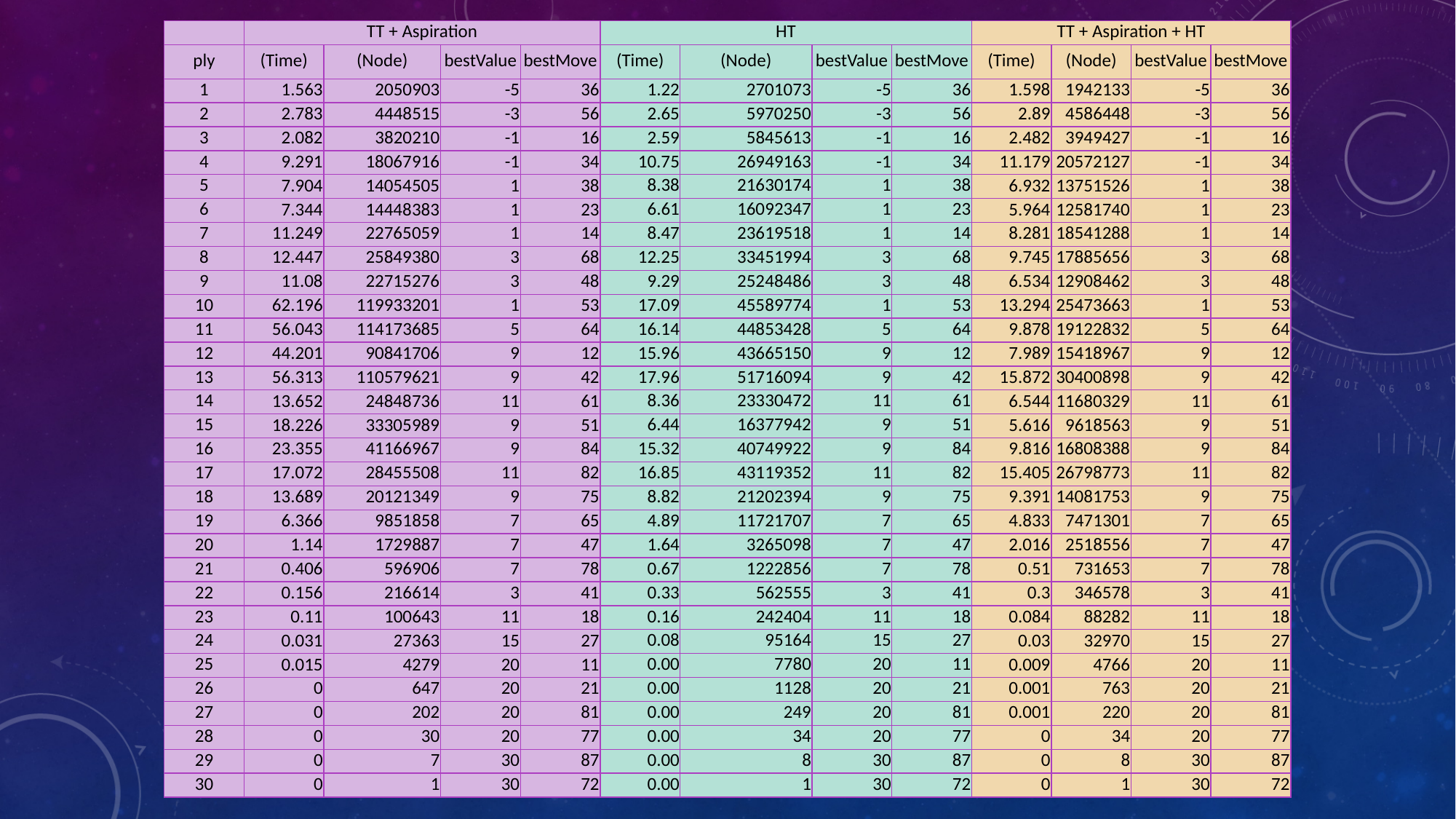

|  | TT + Aspiration |  |  |  | HT |  |  |  | TT + Aspiration + HT |  |  |  |
| --- | --- | --- | --- | --- | --- | --- | --- | --- | --- | --- | --- | --- |
| ply | (Time) | (Node) | bestValue | bestMove | (Time) | (Node) | bestValue | bestMove | (Time) | (Node) | bestValue | bestMove |
| 1 | 1.563 | 2050903 | -5 | 36 | 1.22 | 2701073 | -5 | 36 | 1.598 | 1942133 | -5 | 36 |
| 2 | 2.783 | 4448515 | -3 | 56 | 2.65 | 5970250 | -3 | 56 | 2.89 | 4586448 | -3 | 56 |
| 3 | 2.082 | 3820210 | -1 | 16 | 2.59 | 5845613 | -1 | 16 | 2.482 | 3949427 | -1 | 16 |
| 4 | 9.291 | 18067916 | -1 | 34 | 10.75 | 26949163 | -1 | 34 | 11.179 | 20572127 | -1 | 34 |
| 5 | 7.904 | 14054505 | 1 | 38 | 8.38 | 21630174 | 1 | 38 | 6.932 | 13751526 | 1 | 38 |
| 6 | 7.344 | 14448383 | 1 | 23 | 6.61 | 16092347 | 1 | 23 | 5.964 | 12581740 | 1 | 23 |
| 7 | 11.249 | 22765059 | 1 | 14 | 8.47 | 23619518 | 1 | 14 | 8.281 | 18541288 | 1 | 14 |
| 8 | 12.447 | 25849380 | 3 | 68 | 12.25 | 33451994 | 3 | 68 | 9.745 | 17885656 | 3 | 68 |
| 9 | 11.08 | 22715276 | 3 | 48 | 9.29 | 25248486 | 3 | 48 | 6.534 | 12908462 | 3 | 48 |
| 10 | 62.196 | 119933201 | 1 | 53 | 17.09 | 45589774 | 1 | 53 | 13.294 | 25473663 | 1 | 53 |
| 11 | 56.043 | 114173685 | 5 | 64 | 16.14 | 44853428 | 5 | 64 | 9.878 | 19122832 | 5 | 64 |
| 12 | 44.201 | 90841706 | 9 | 12 | 15.96 | 43665150 | 9 | 12 | 7.989 | 15418967 | 9 | 12 |
| 13 | 56.313 | 110579621 | 9 | 42 | 17.96 | 51716094 | 9 | 42 | 15.872 | 30400898 | 9 | 42 |
| 14 | 13.652 | 24848736 | 11 | 61 | 8.36 | 23330472 | 11 | 61 | 6.544 | 11680329 | 11 | 61 |
| 15 | 18.226 | 33305989 | 9 | 51 | 6.44 | 16377942 | 9 | 51 | 5.616 | 9618563 | 9 | 51 |
| 16 | 23.355 | 41166967 | 9 | 84 | 15.32 | 40749922 | 9 | 84 | 9.816 | 16808388 | 9 | 84 |
| 17 | 17.072 | 28455508 | 11 | 82 | 16.85 | 43119352 | 11 | 82 | 15.405 | 26798773 | 11 | 82 |
| 18 | 13.689 | 20121349 | 9 | 75 | 8.82 | 21202394 | 9 | 75 | 9.391 | 14081753 | 9 | 75 |
| 19 | 6.366 | 9851858 | 7 | 65 | 4.89 | 11721707 | 7 | 65 | 4.833 | 7471301 | 7 | 65 |
| 20 | 1.14 | 1729887 | 7 | 47 | 1.64 | 3265098 | 7 | 47 | 2.016 | 2518556 | 7 | 47 |
| 21 | 0.406 | 596906 | 7 | 78 | 0.67 | 1222856 | 7 | 78 | 0.51 | 731653 | 7 | 78 |
| 22 | 0.156 | 216614 | 3 | 41 | 0.33 | 562555 | 3 | 41 | 0.3 | 346578 | 3 | 41 |
| 23 | 0.11 | 100643 | 11 | 18 | 0.16 | 242404 | 11 | 18 | 0.084 | 88282 | 11 | 18 |
| 24 | 0.031 | 27363 | 15 | 27 | 0.08 | 95164 | 15 | 27 | 0.03 | 32970 | 15 | 27 |
| 25 | 0.015 | 4279 | 20 | 11 | 0.00 | 7780 | 20 | 11 | 0.009 | 4766 | 20 | 11 |
| 26 | 0 | 647 | 20 | 21 | 0.00 | 1128 | 20 | 21 | 0.001 | 763 | 20 | 21 |
| 27 | 0 | 202 | 20 | 81 | 0.00 | 249 | 20 | 81 | 0.001 | 220 | 20 | 81 |
| 28 | 0 | 30 | 20 | 77 | 0.00 | 34 | 20 | 77 | 0 | 34 | 20 | 77 |
| 29 | 0 | 7 | 30 | 87 | 0.00 | 8 | 30 | 87 | 0 | 8 | 30 | 87 |
| 30 | 0 | 1 | 30 | 72 | 0.00 | 1 | 30 | 72 | 0 | 1 | 30 | 72 |